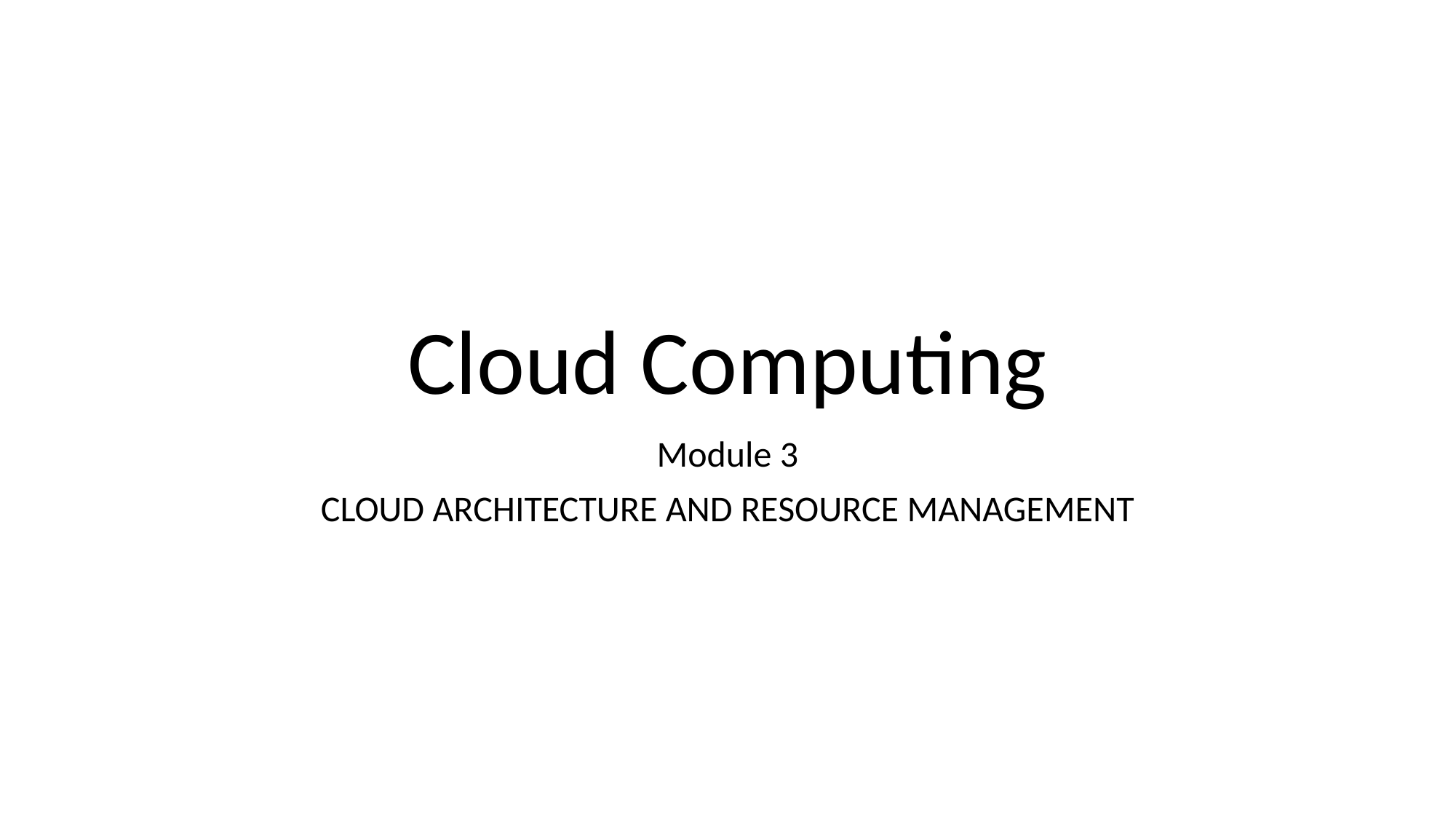

# Cloud Computing
Module 3
CLOUD ARCHITECTURE AND RESOURCE MANAGEMENT